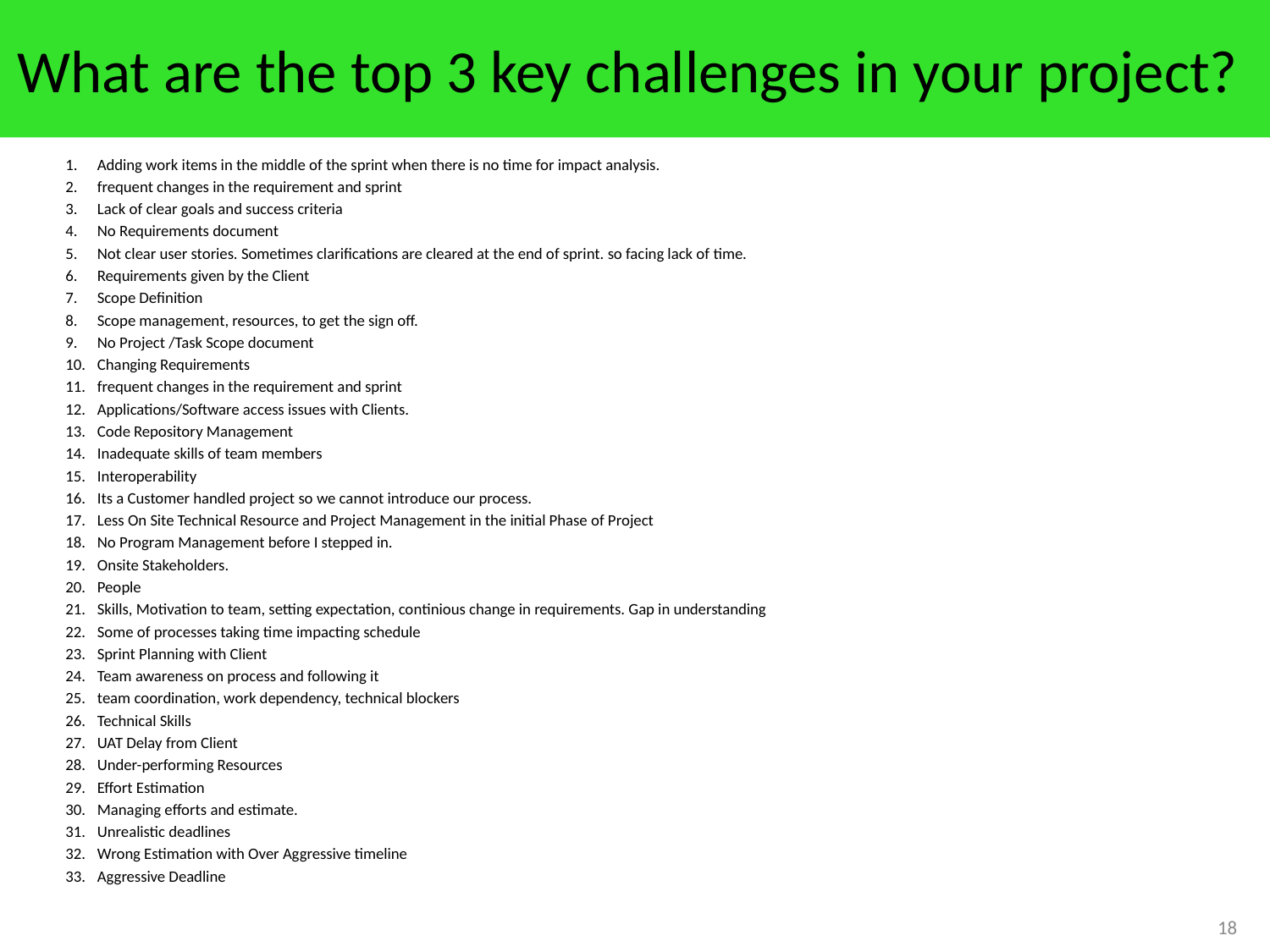

# What are the top 3 key challenges in your project?
Adding work items in the middle of the sprint when there is no time for impact analysis.
frequent changes in the requirement and sprint
Lack of clear goals and success criteria
No Requirements document
Not clear user stories. Sometimes clarifications are cleared at the end of sprint. so facing lack of time.
Requirements given by the Client
Scope Definition
Scope management, resources, to get the sign off.
No Project /Task Scope document
Changing Requirements
frequent changes in the requirement and sprint
Applications/Software access issues with Clients.
Code Repository Management
Inadequate skills of team members
Interoperability
Its a Customer handled project so we cannot introduce our process.
Less On Site Technical Resource and Project Management in the initial Phase of Project
No Program Management before I stepped in.
Onsite Stakeholders.
People
Skills, Motivation to team, setting expectation, continious change in requirements. Gap in understanding
Some of processes taking time impacting schedule
Sprint Planning with Client
Team awareness on process and following it
team coordination, work dependency, technical blockers
Technical Skills
UAT Delay from Client
Under-performing Resources
Effort Estimation
Managing efforts and estimate.
Unrealistic deadlines
Wrong Estimation with Over Aggressive timeline
Aggressive Deadline

18